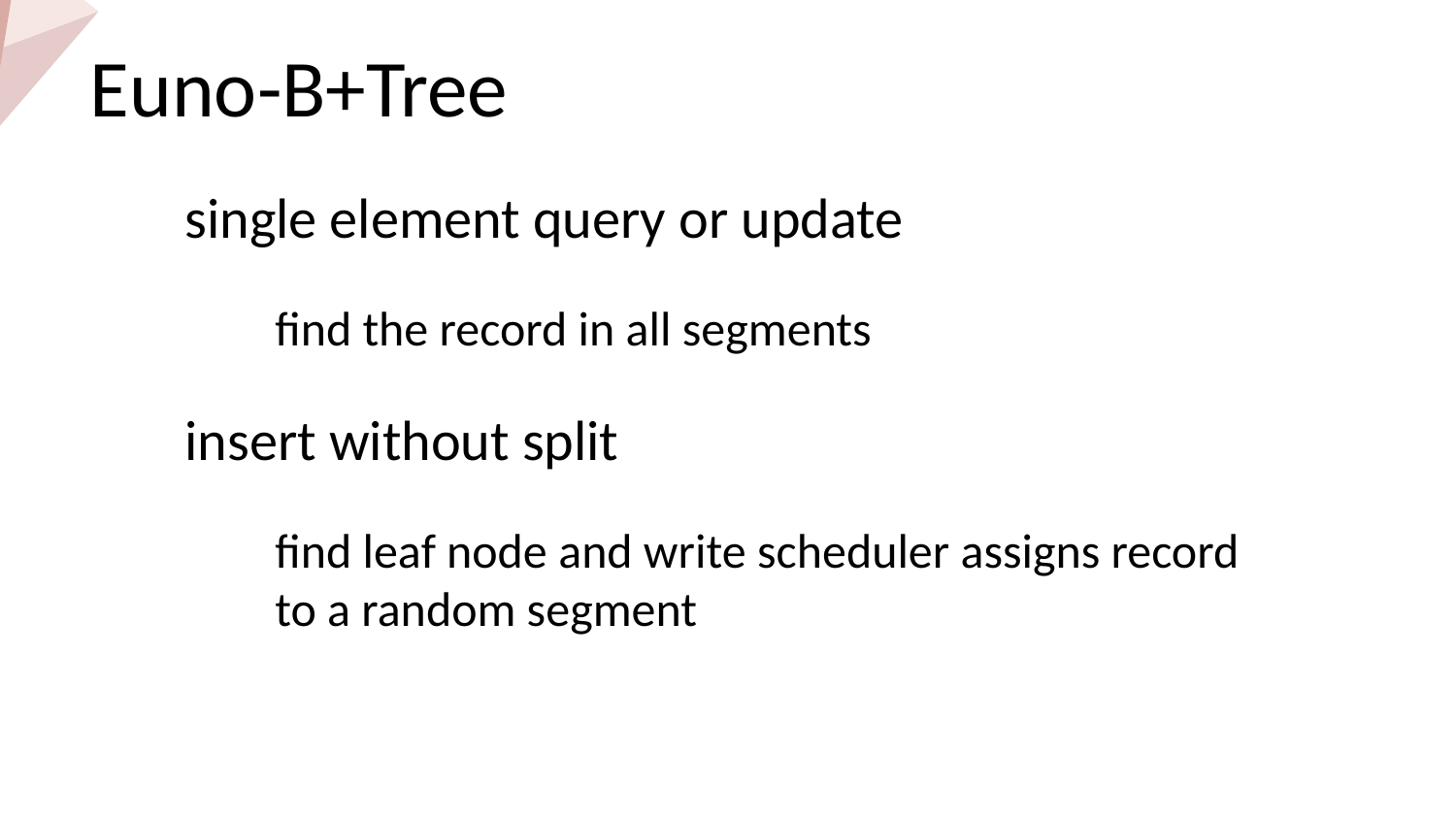

Euno-B+Tree
single element query or update
find the record in all segments
insert without split
find leaf node and write scheduler assigns record to a random segment